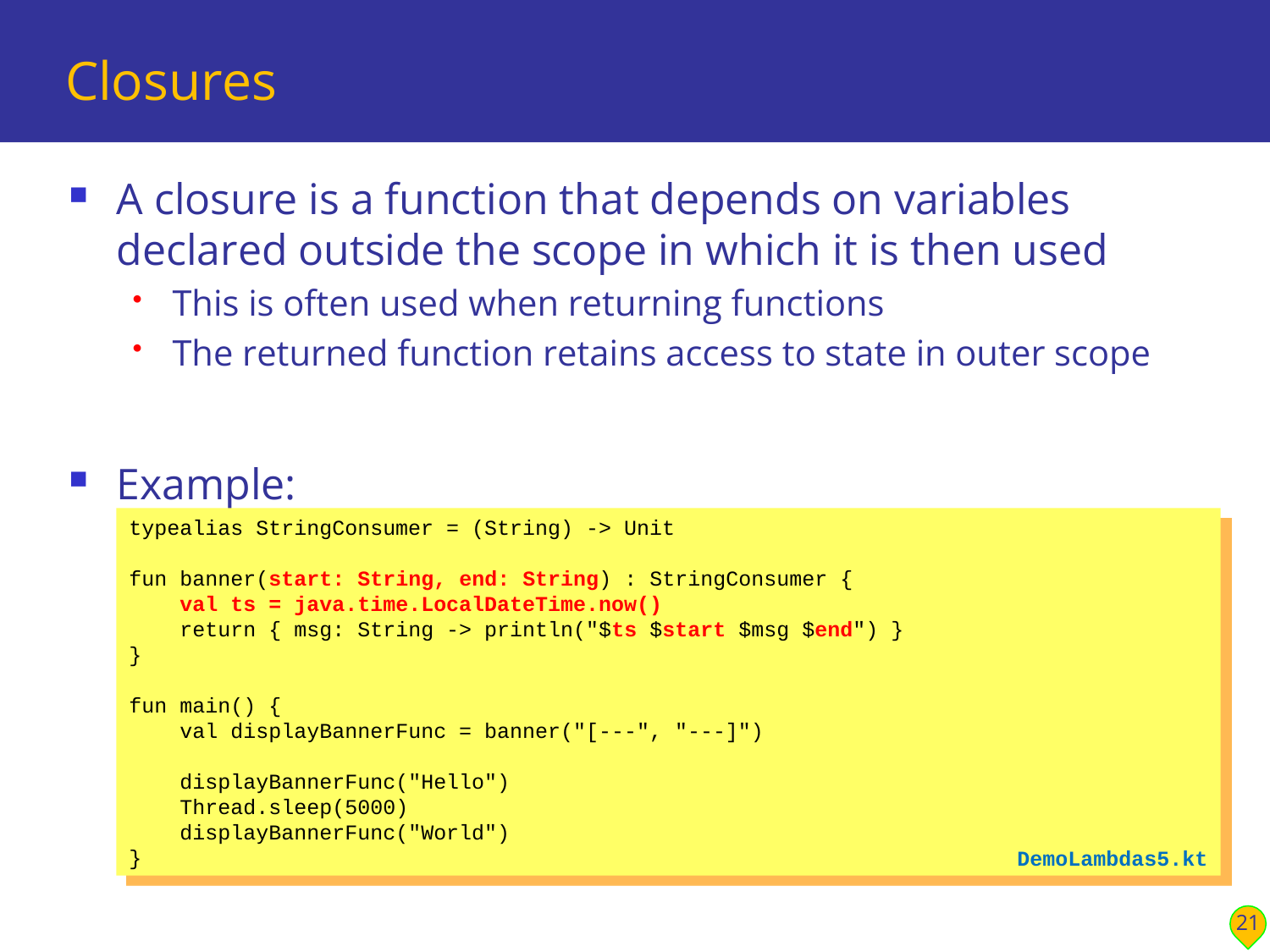

# Closures
A closure is a function that depends on variables declared outside the scope in which it is then used
This is often used when returning functions
The returned function retains access to state in outer scope

Example:
typealias StringConsumer = (String) -> Unit

fun banner(start: String, end: String) : StringConsumer {
    val ts = java.time.LocalDateTime.now()
    return { msg: String -> println("$ts $start $msg $end") }
}

fun main() {
    val displayBannerFunc = banner("[---", "---]")

    displayBannerFunc("Hello")
    Thread.sleep(5000)
    displayBannerFunc("World")
}
DemoLambdas5.kt
21